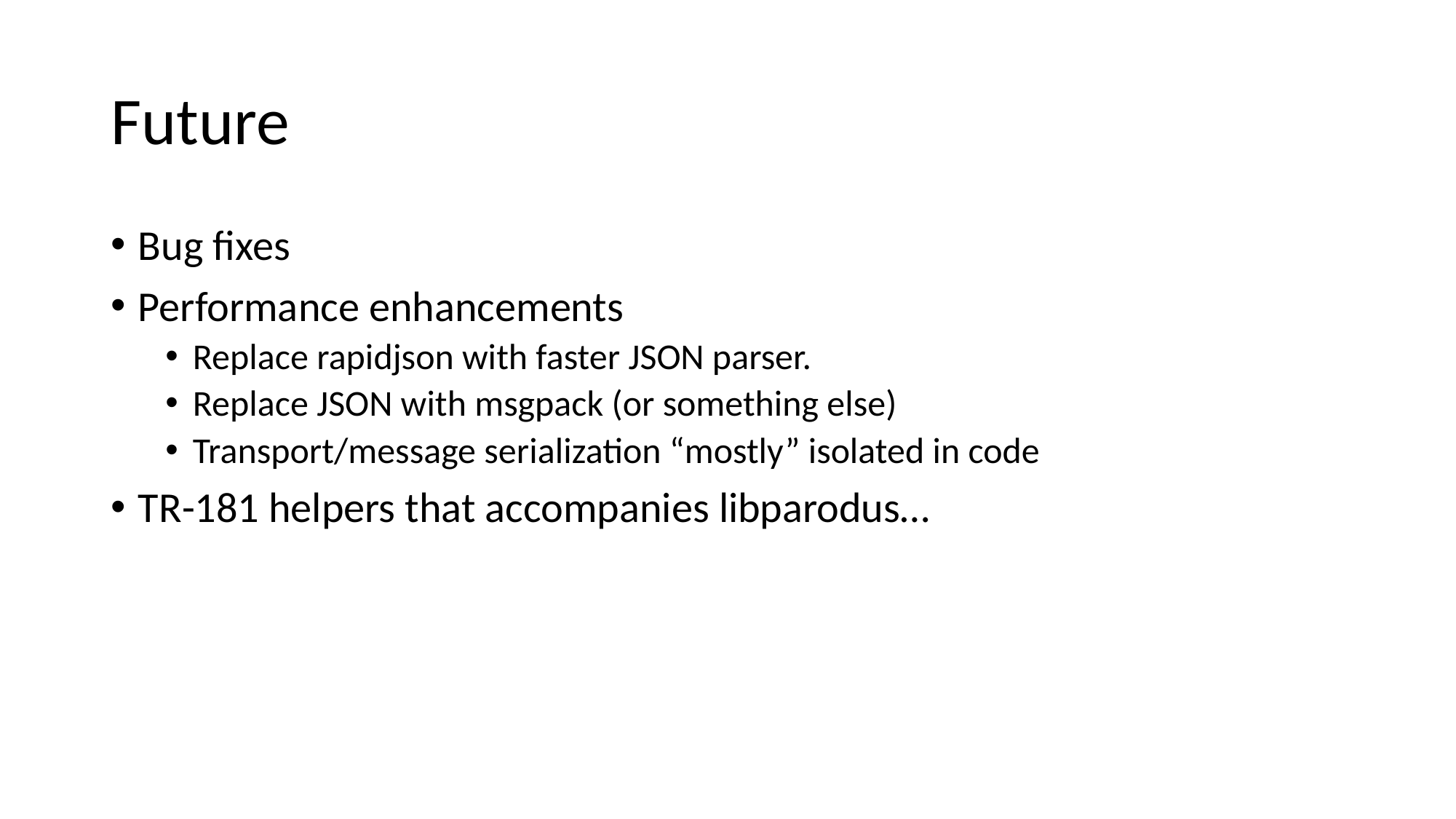

# Future
Bug fixes
Performance enhancements
Replace rapidjson with faster JSON parser.
Replace JSON with msgpack (or something else)
Transport/message serialization “mostly” isolated in code
TR-181 helpers that accompanies libparodus…